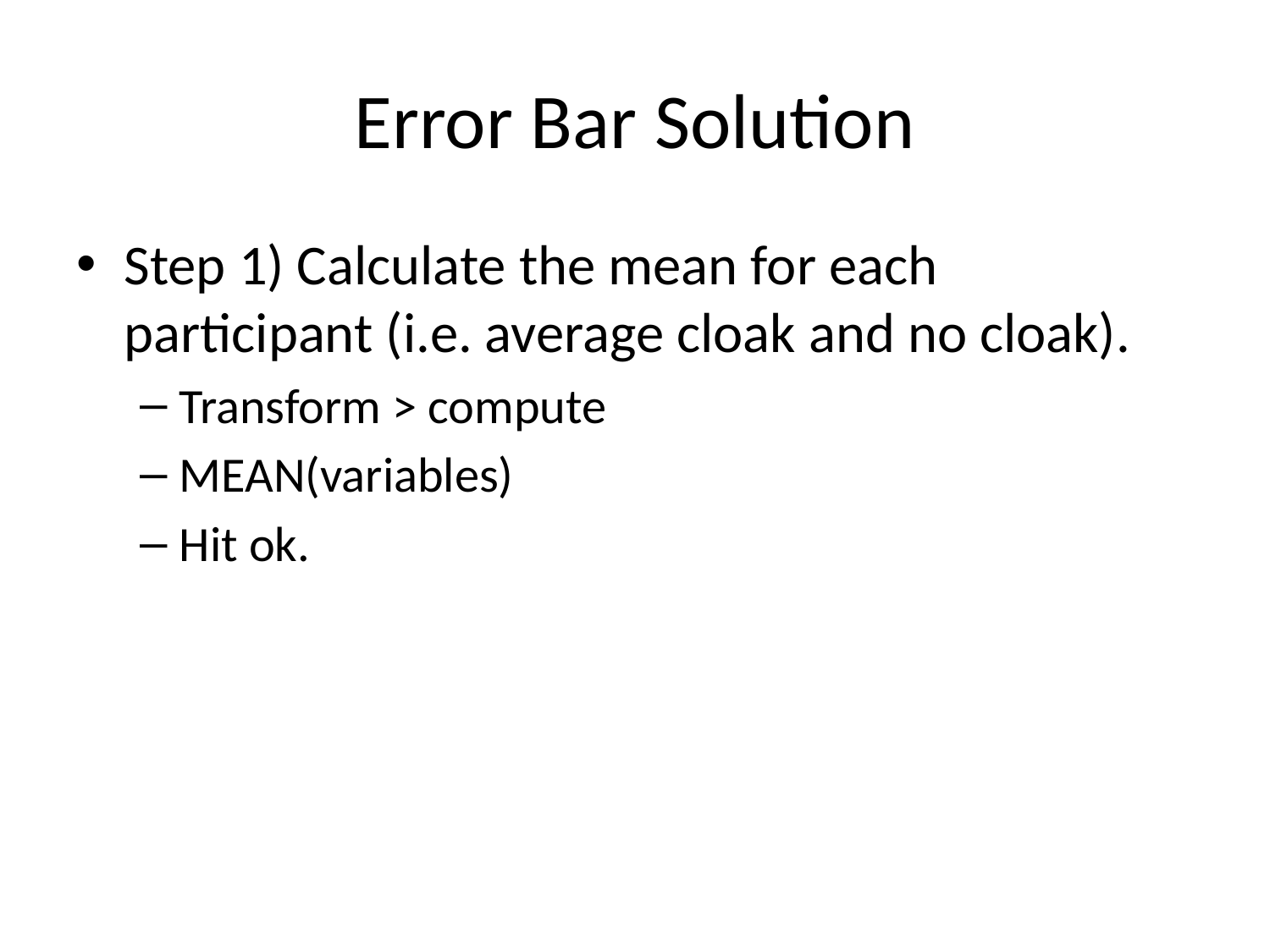

# Error Bar Solution
Step 1) Calculate the mean for each participant (i.e. average cloak and no cloak).
Transform > compute
MEAN(variables)
Hit ok.